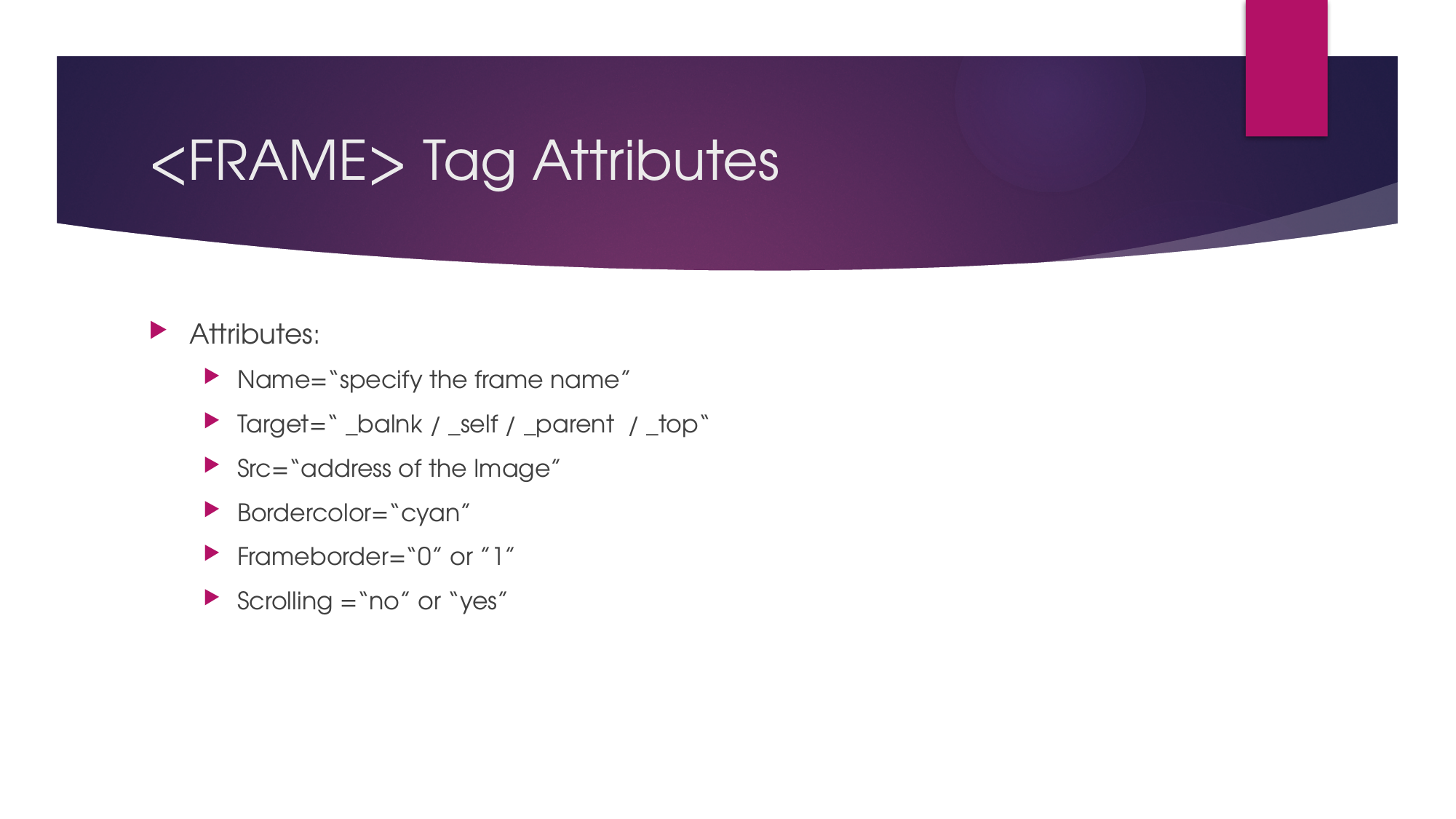

# <FRAME> Tag Attributes
Attributes:
Name=“specify the frame name”
Target=“ _balnk / _self / _parent  / _top“
Src=“address of the Image”
Bordercolor=“cyan”
Frameborder=“0” or ”1”
Scrolling =“no” or “yes”